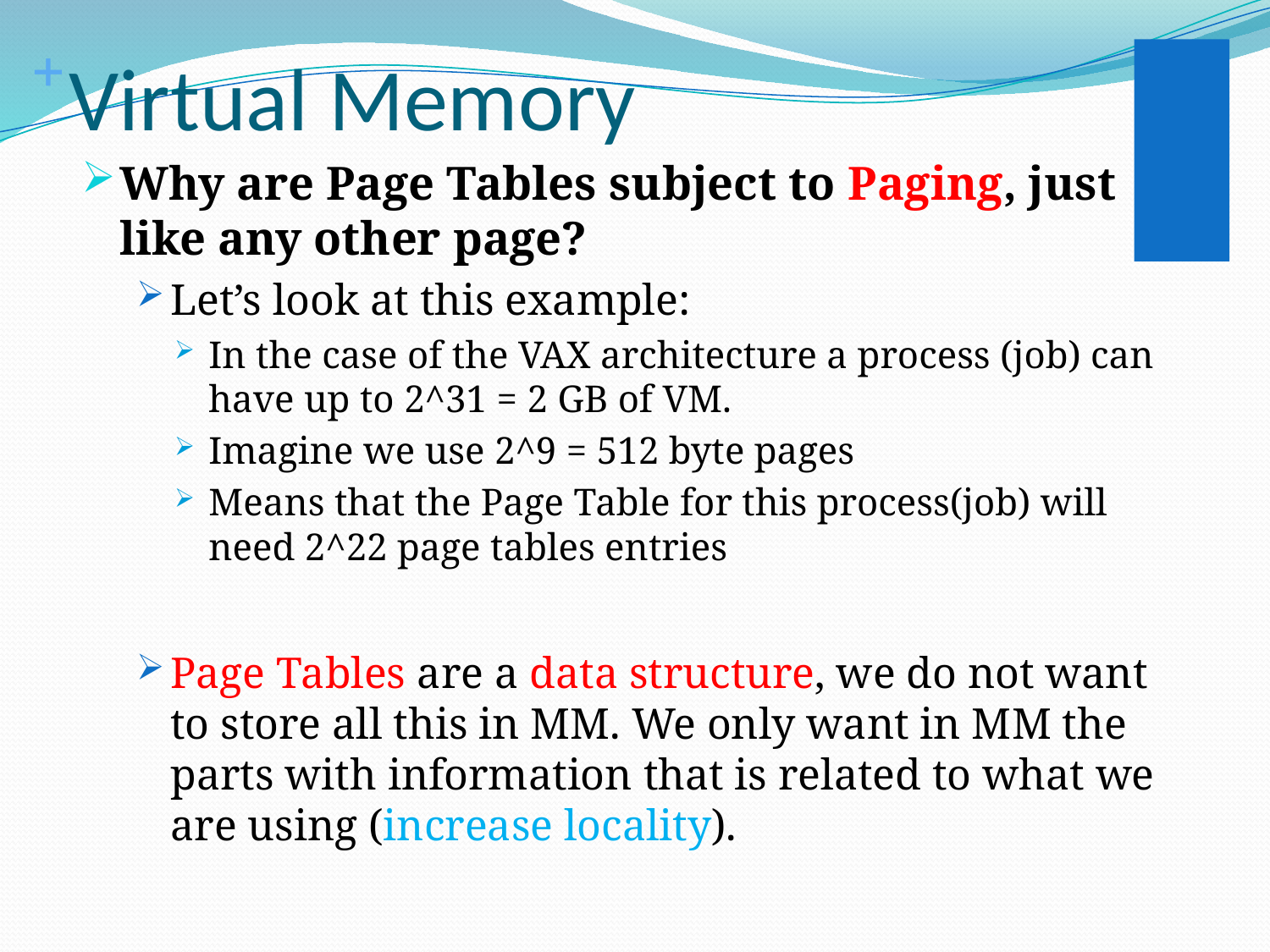

# Virtual Memory
Why are Page Tables subject to Paging, just like any other page?
Let’s look at this example:
In the case of the VAX architecture a process (job) can have up to 2^31 = 2 GB of VM.
Imagine we use 2^9 = 512 byte pages
Means that the Page Table for this process(job) will need 2^22 page tables entries

Page Tables are a data structure, we do not want to store all this in MM. We only want in MM the parts with information that is related to what we are using (increase locality).